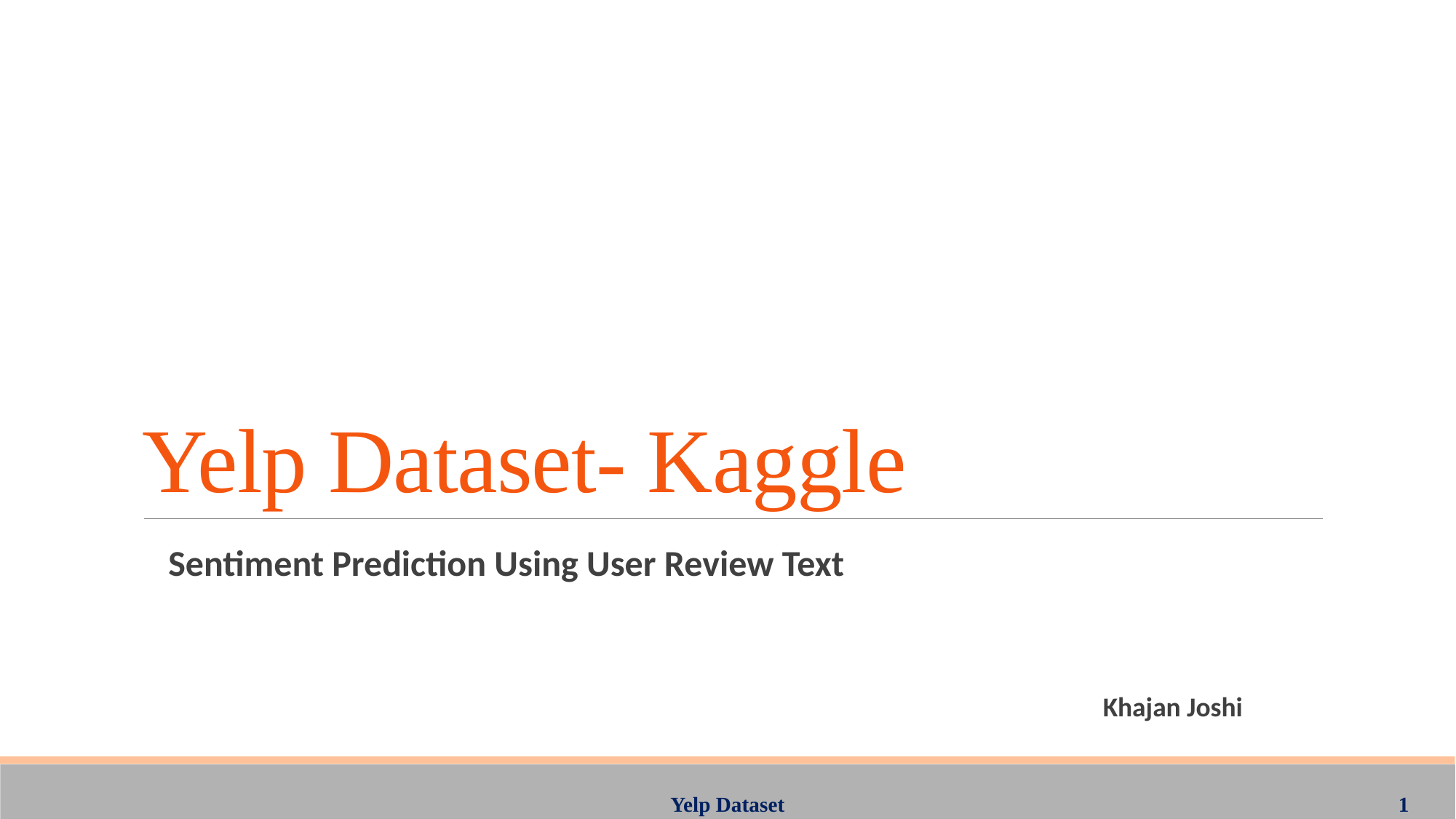

# Yelp Dataset- Kaggle
Sentiment Prediction Using User Review Text
Khajan Joshi
1
Yelp Dataset